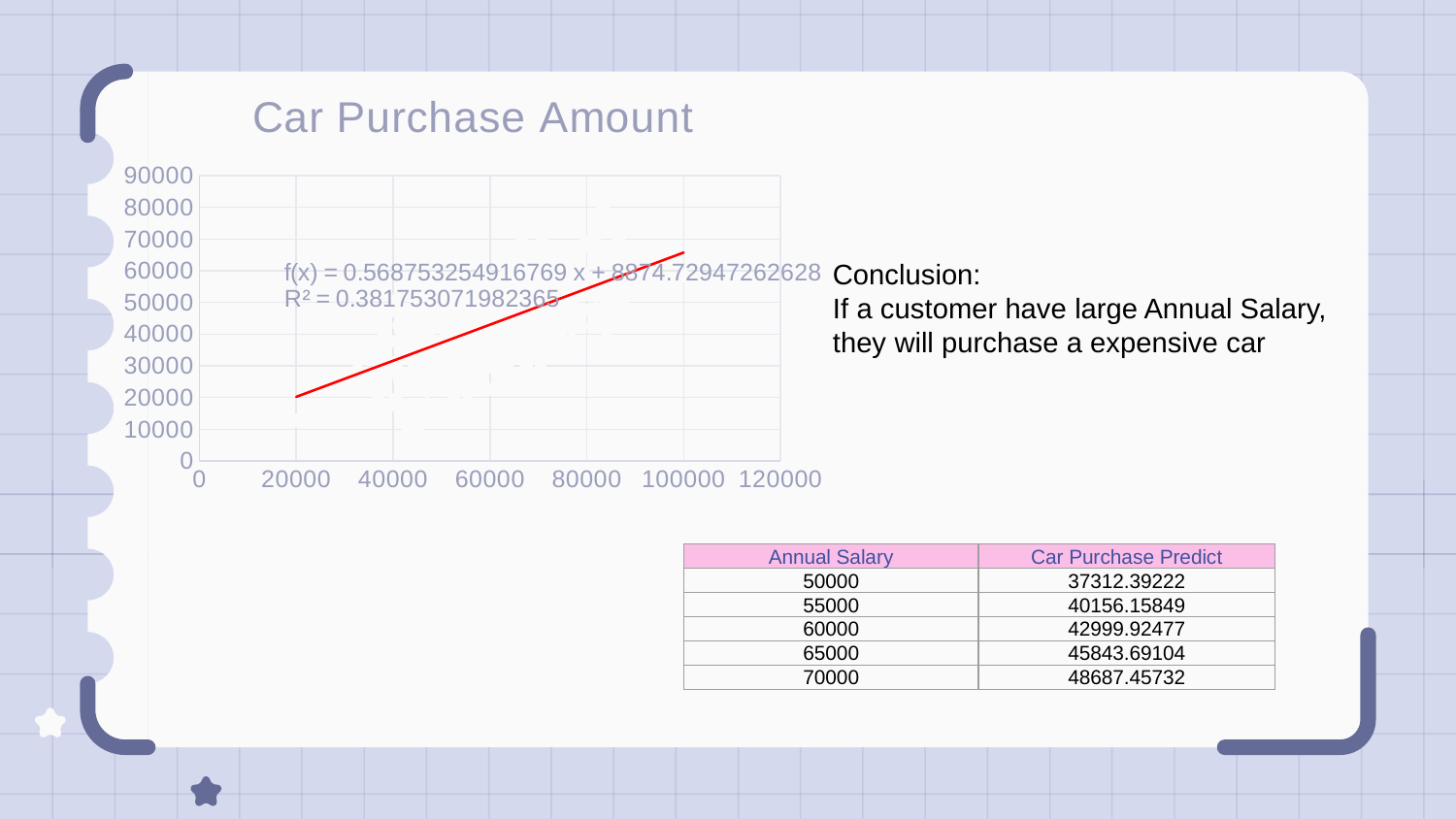

### Chart:

| Category | Car Purchase Amount |
|---|---|
Conclusion:
If a customer have large Annual Salary,
they will purchase a expensive car
| Annual Salary | Car Purchase Predict |
| --- | --- |
| 50000 | 37312.39222 |
| 55000 | 40156.15849 |
| 60000 | 42999.92477 |
| 65000 | 45843.69104 |
| 70000 | 48687.45732 |